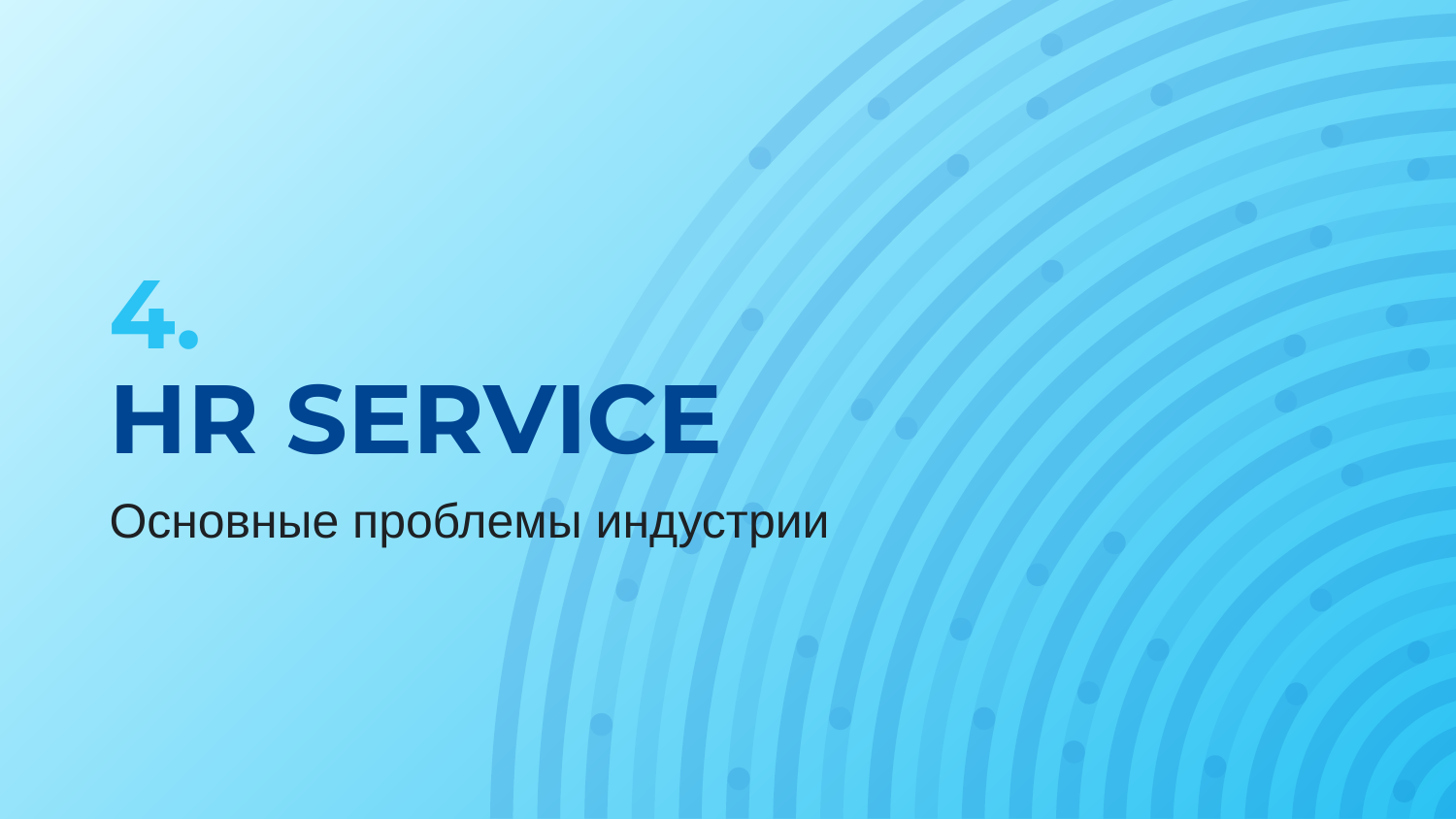

# 4.
HR SERVICE
Основные проблемы индустрии